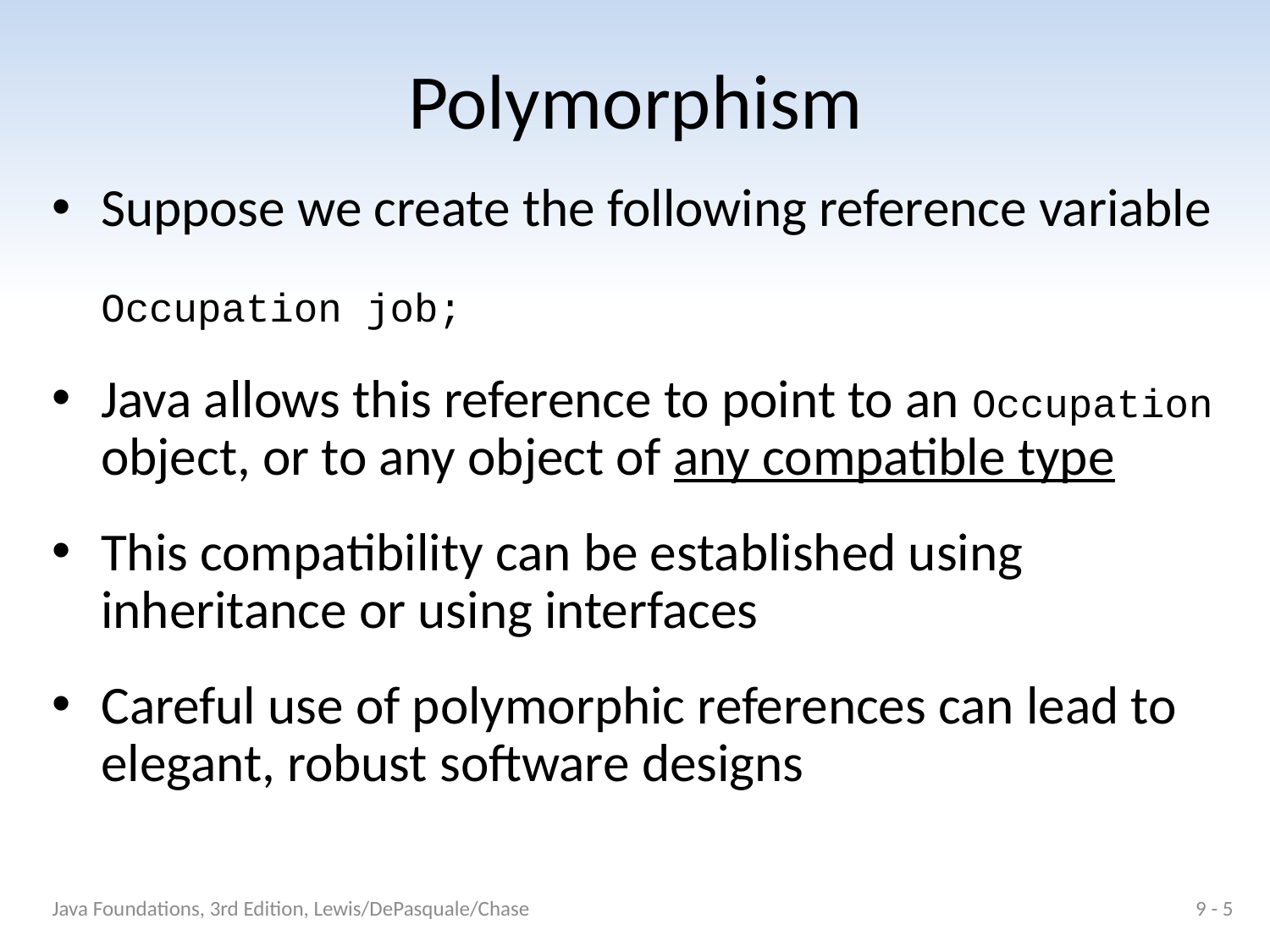

# Polymorphism
Suppose we create the following reference variable
			Occupation job;
Java allows this reference to point to an Occupation object, or to any object of any compatible type
This compatibility can be established using inheritance or using interfaces
Careful use of polymorphic references can lead to elegant, robust software designs
Java Foundations, 3rd Edition, Lewis/DePasquale/Chase
9 - 5